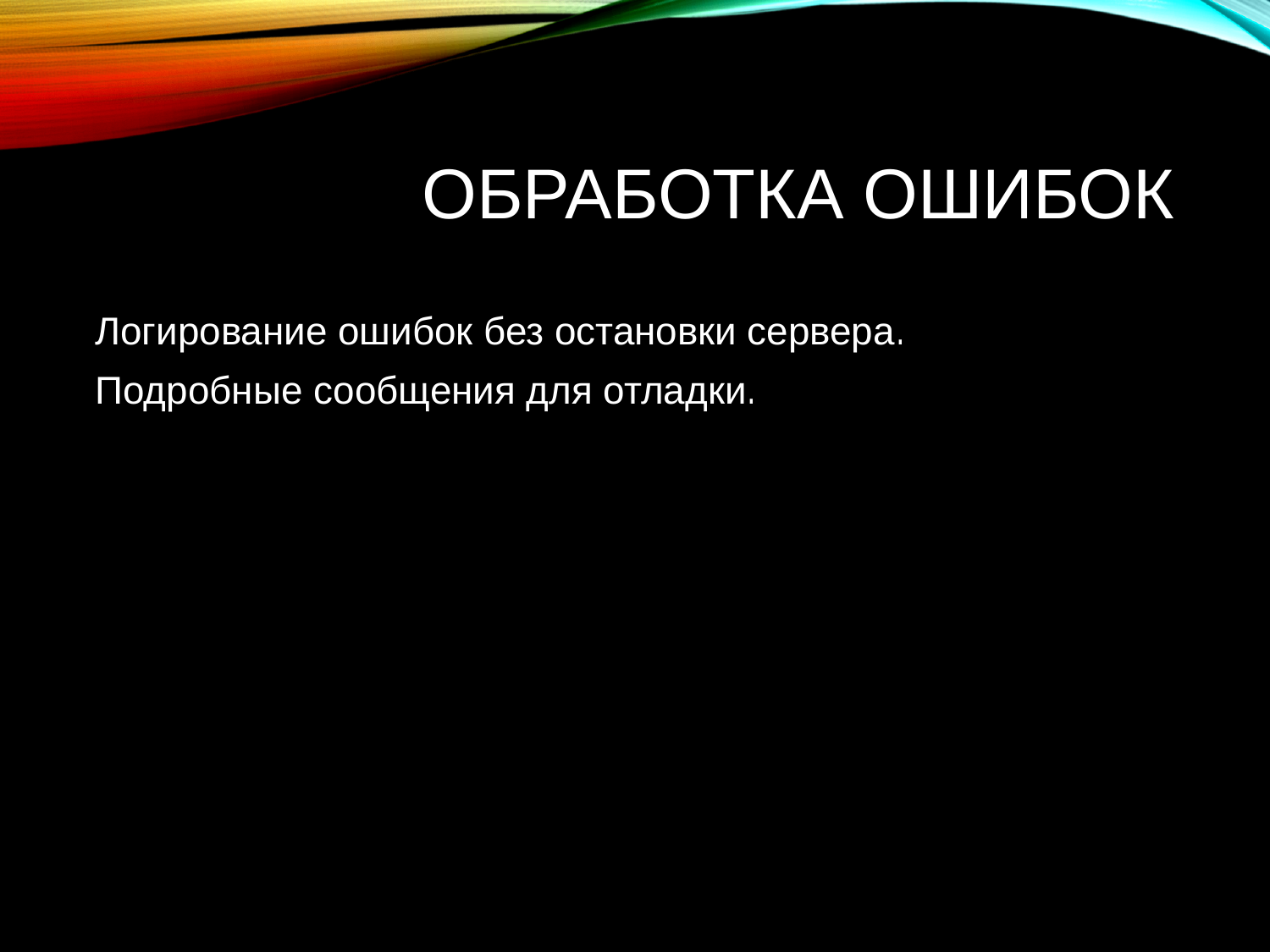

# Обработка ошибок
Логирование ошибок без остановки сервера.
Подробные сообщения для отладки.